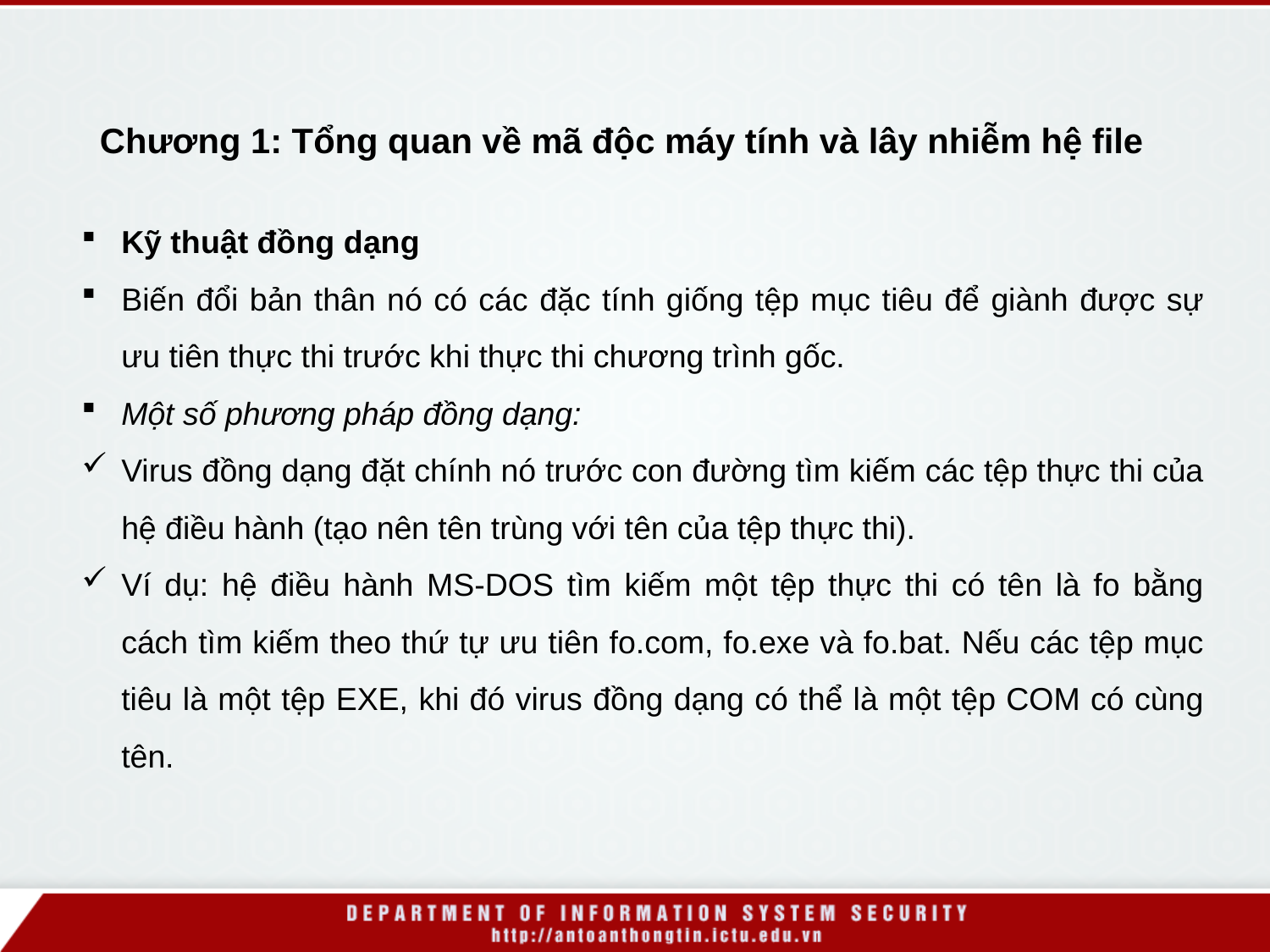

Chương 1: Tổng quan về mã độc máy tính và lây nhiễm hệ file
Kỹ thuật đồng dạng
Biến đổi bản thân nó có các đặc tính giống tệp mục tiêu để giành được sự ưu tiên thực thi trước khi thực thi chương trình gốc.
Một số phương pháp đồng dạng:
Virus đồng dạng đặt chính nó trước con đường tìm kiếm các tệp thực thi của hệ điều hành (tạo nên tên trùng với tên của tệp thực thi).
Ví dụ: hệ điều hành MS-DOS tìm kiếm một tệp thực thi có tên là fo bằng cách tìm kiếm theo thứ tự ưu tiên fo.com, fo.exe và fo.bat. Nếu các tệp mục tiêu là một tệp EXE, khi đó virus đồng dạng có thể là một tệp COM có cùng tên.